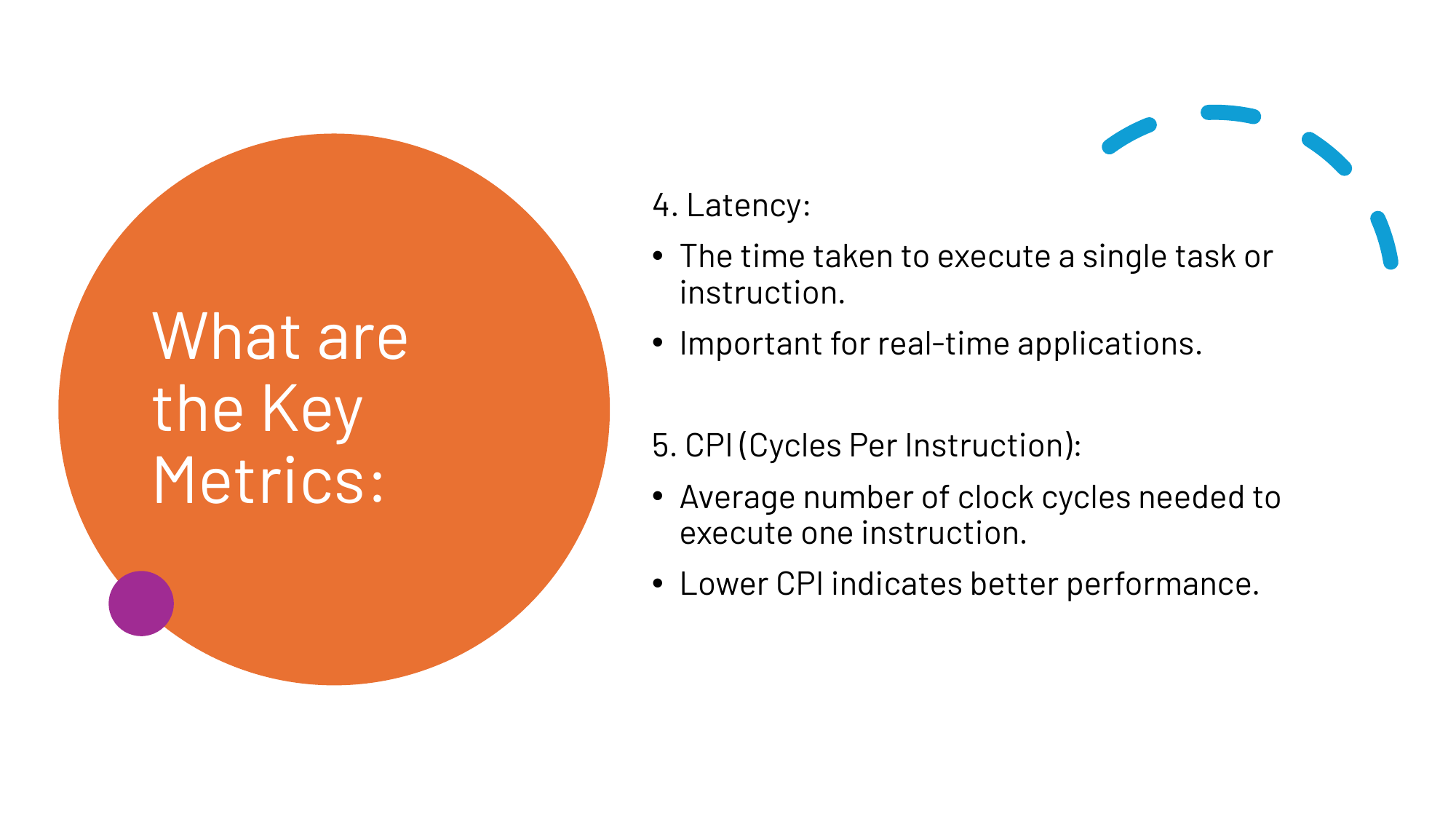

# What are the Key Metrics:
4. Latency:
The time taken to execute a single task or instruction.
Important for real-time applications.

5. CPI (Cycles Per Instruction):
Average number of clock cycles needed to execute one instruction.
Lower CPI indicates better performance.